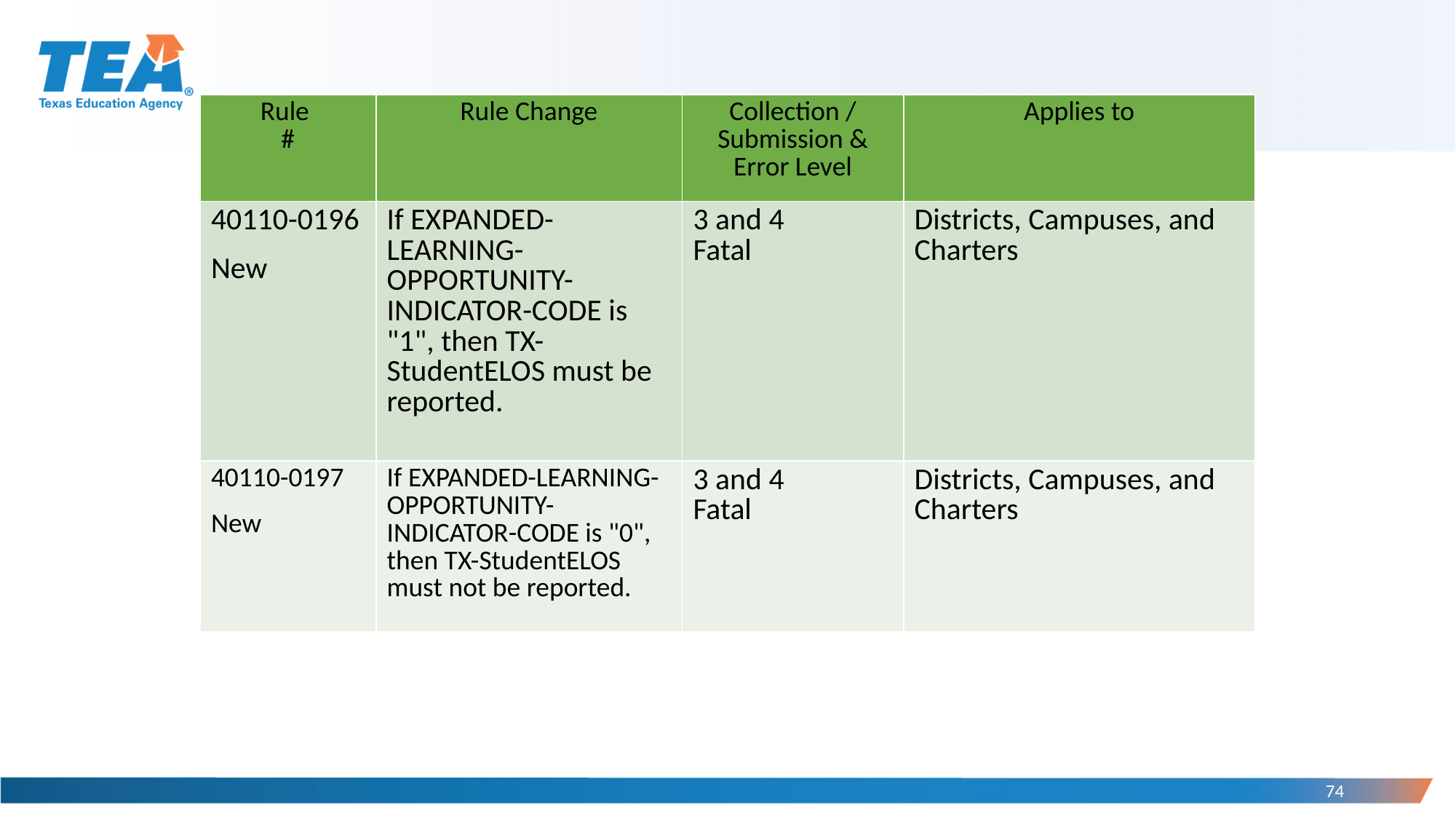

# ELO STUDENT Data Validation Rules (NEW)
| Rule # | Rule Change | Collection / Submission & Error Level | Applies to |
| --- | --- | --- | --- |
| 40110-0196 New | If EXPANDED-LEARNING-OPPORTUNITY-INDICATOR-CODE is "1", then TX-StudentELOS must be reported. | 3 and 4 Fatal | Districts, Campuses, and Charters |
| 40110-0197 New | If EXPANDED-LEARNING-OPPORTUNITY-INDICATOR-CODE is "0", then TX-StudentELOS must not be reported. | 3 and 4 Fatal | Districts, Campuses, and Charters |
74